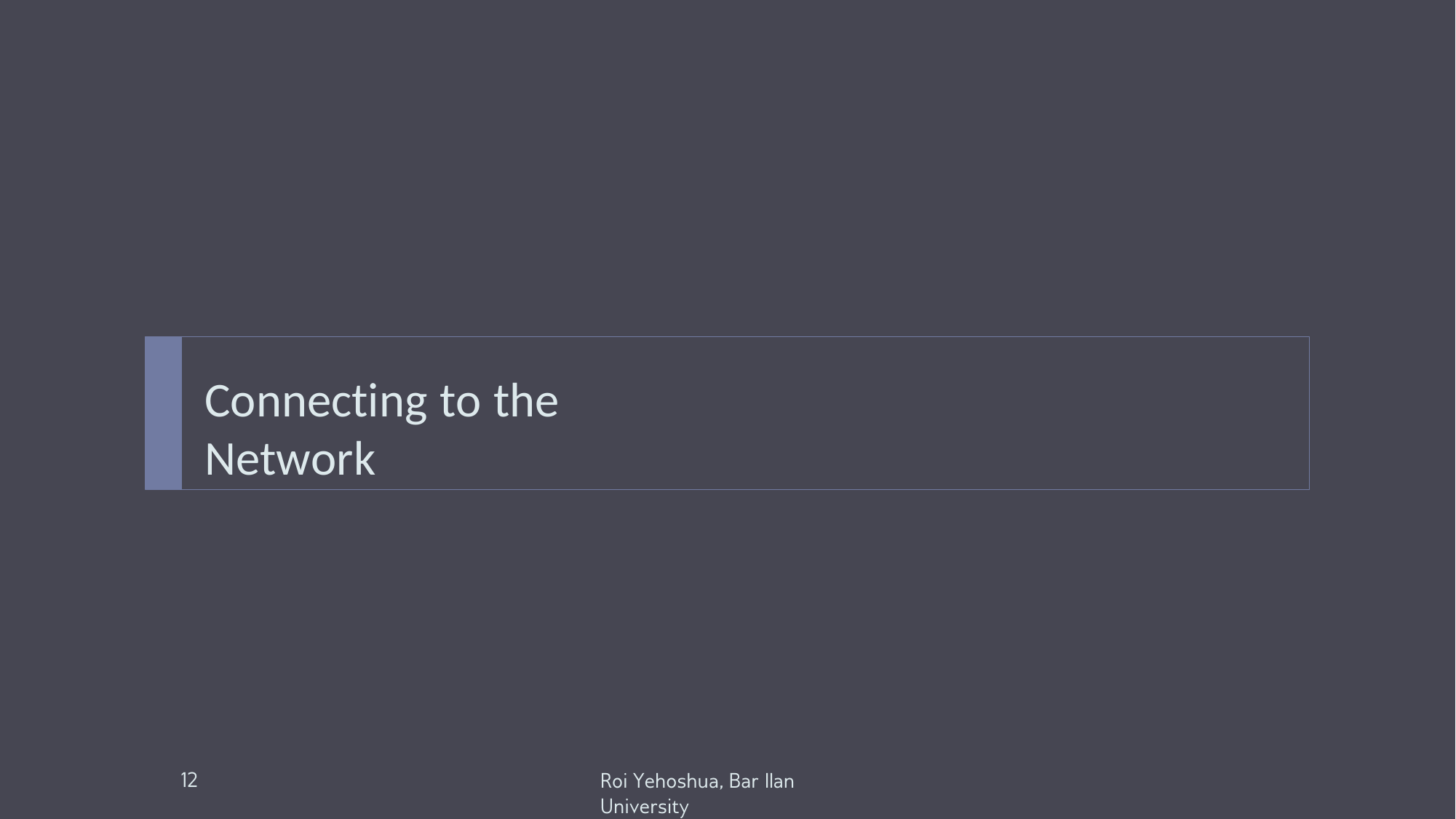

Connecting to the Network
12
Roi Yehoshua, Bar Ilan University